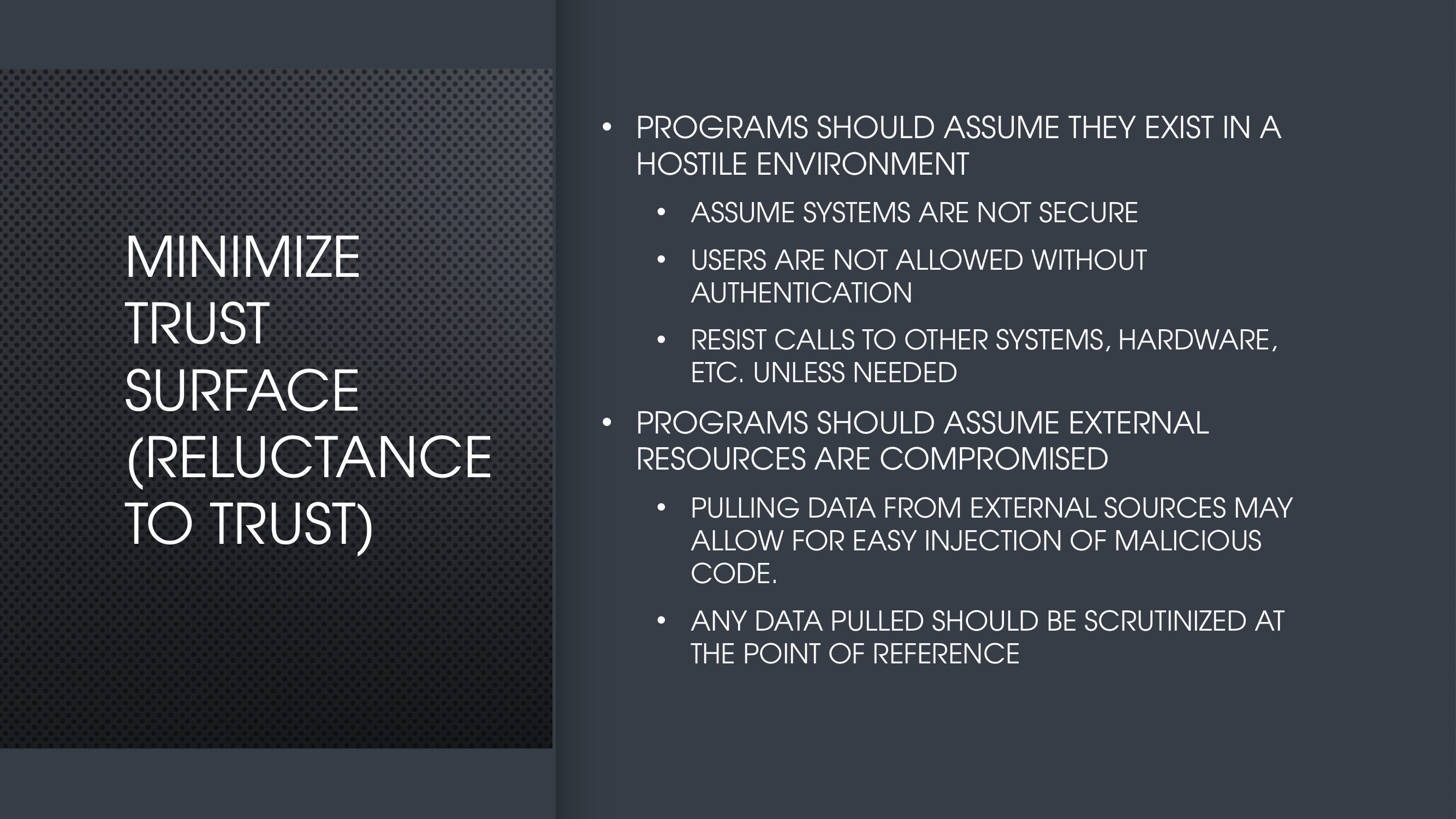

# Minimize Trust Surface (Reluctance to Trust)
Programs should assume they exist in a hostile environment
Assume systems are not secure
Users are not allowed without authentication
Resist calls to other systems, hardware, etc. unless needed
Programs should assume external resources are compromised
Pulling data from external sources may allow for easy injection of malicious code.
Any data pulled should be scrutinized at the point of reference